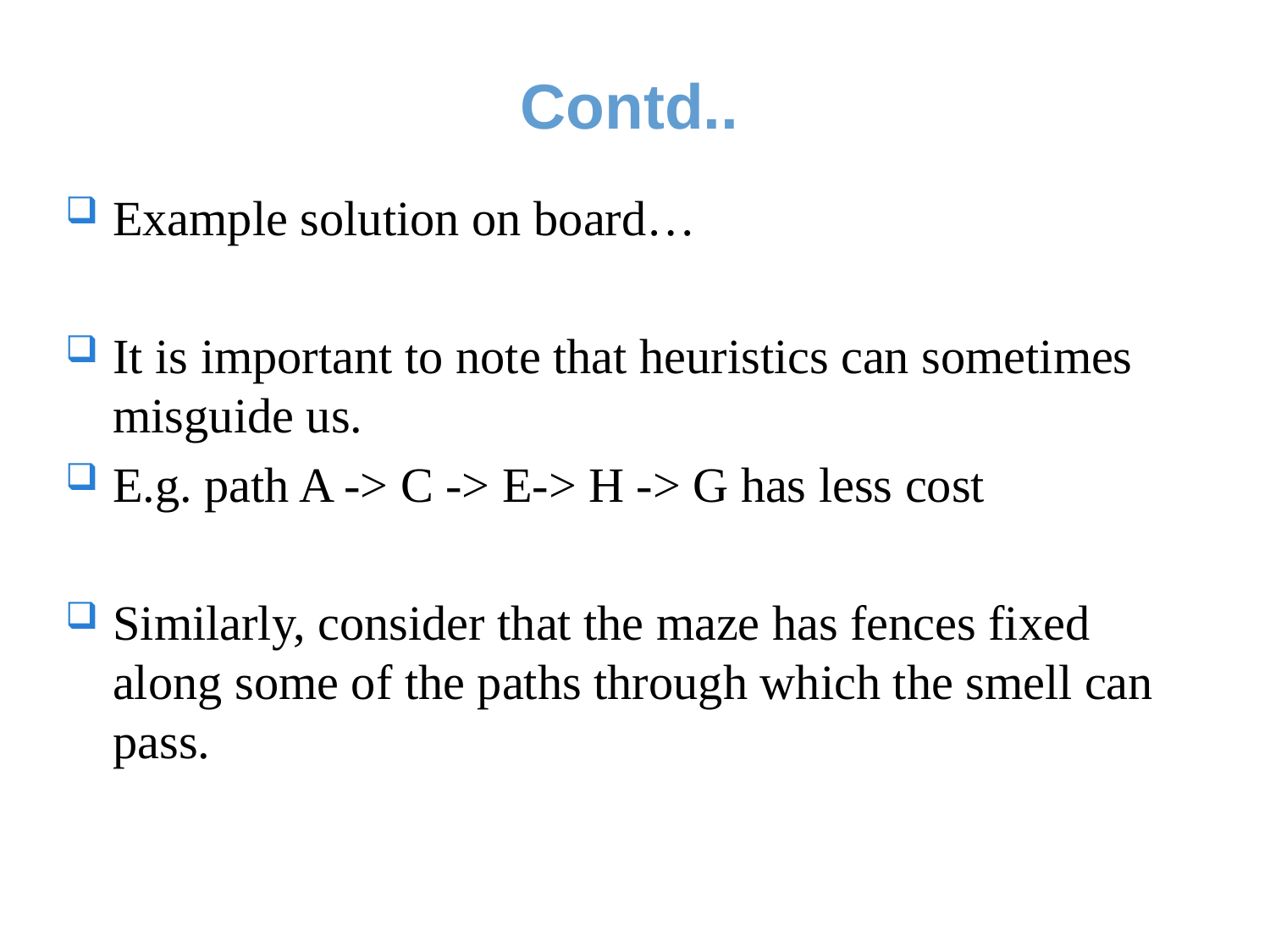

# Contd..
Example solution on board…

It is important to note that heuristics can sometimes misguide us.
E.g. path A -> C -> E-> H -> G has less cost

Similarly, consider that the maze has fences fixed along some of the paths through which the smell can pass.